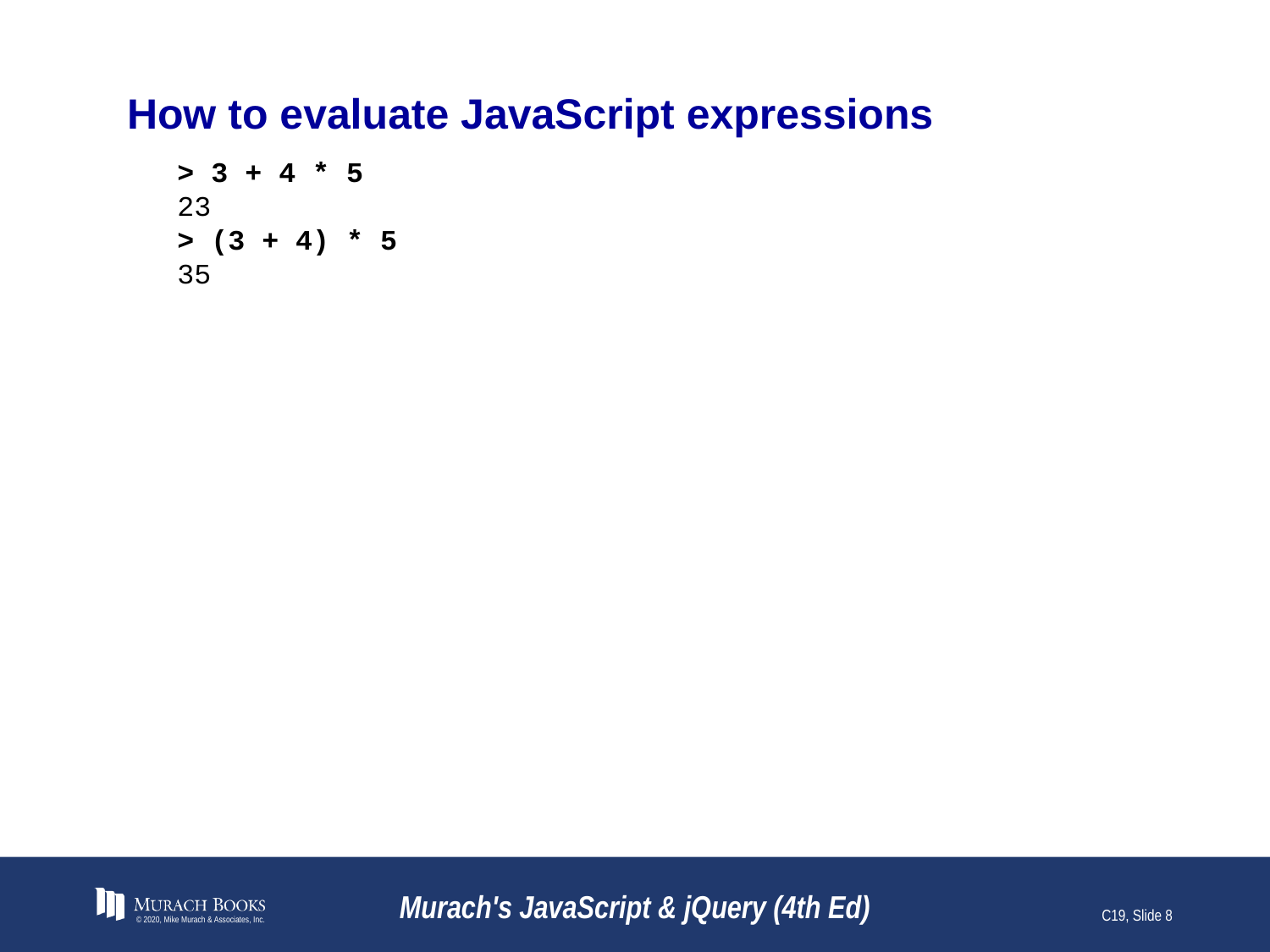

# How to evaluate JavaScript expressions
> 3 + 4 * 5
23
> (3 + 4) * 5
35

© 2020, Mike Murach & Associates, Inc.
Murach's JavaScript & jQuery (4th Ed)

C19, Slide 8